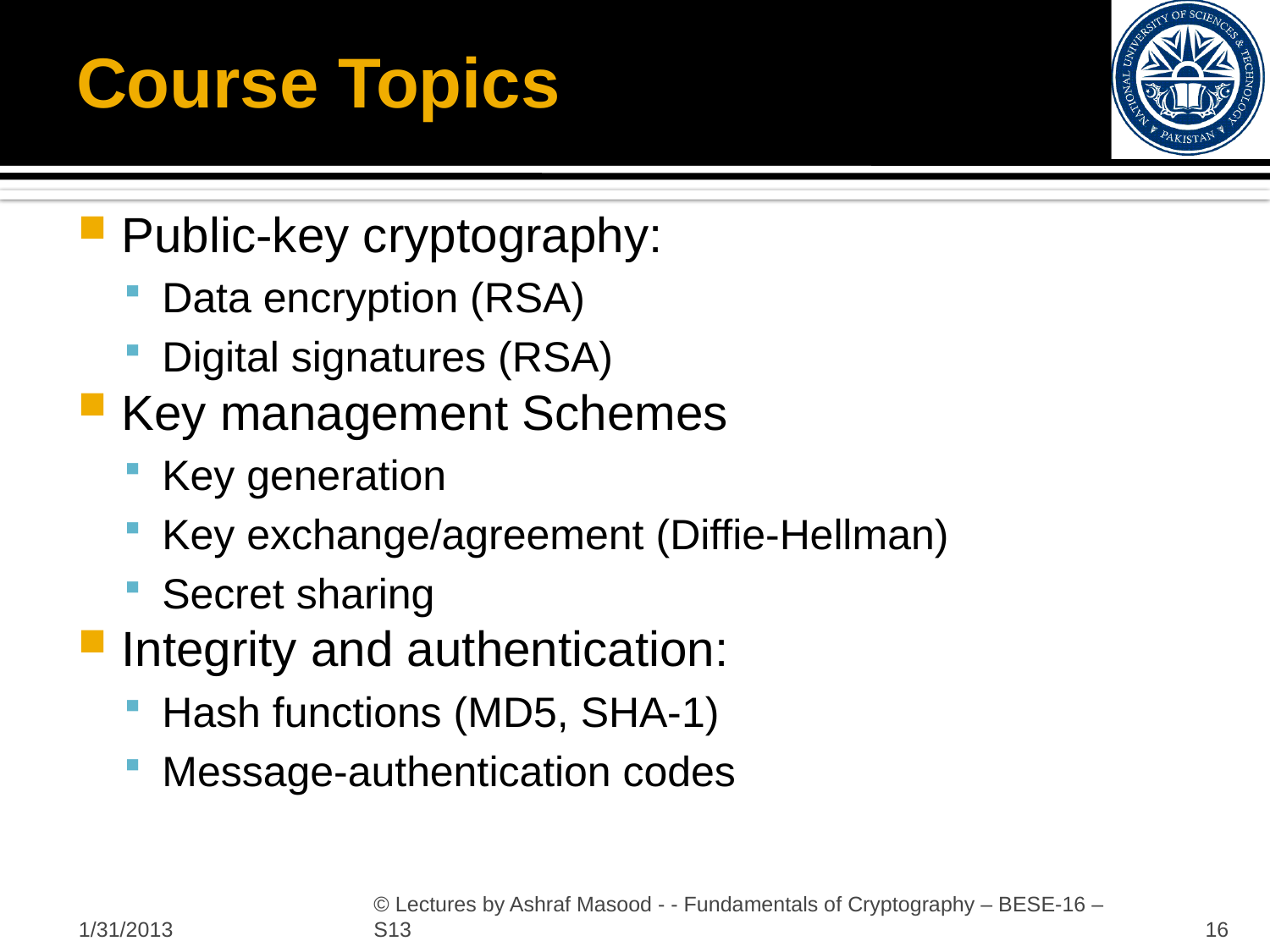

# Course Topics
Public-key cryptography:
Data encryption (RSA)
Digital signatures (RSA)
Key management Schemes
Key generation
Key exchange/agreement (Diffie-Hellman)
Secret sharing
Integrity and authentication:
Hash functions (MD5, SHA-1)
Message-authentication codes
1/31/2013
© Lectures by Ashraf Masood - - Fundamentals of Cryptography – BESE-16 –S13
16